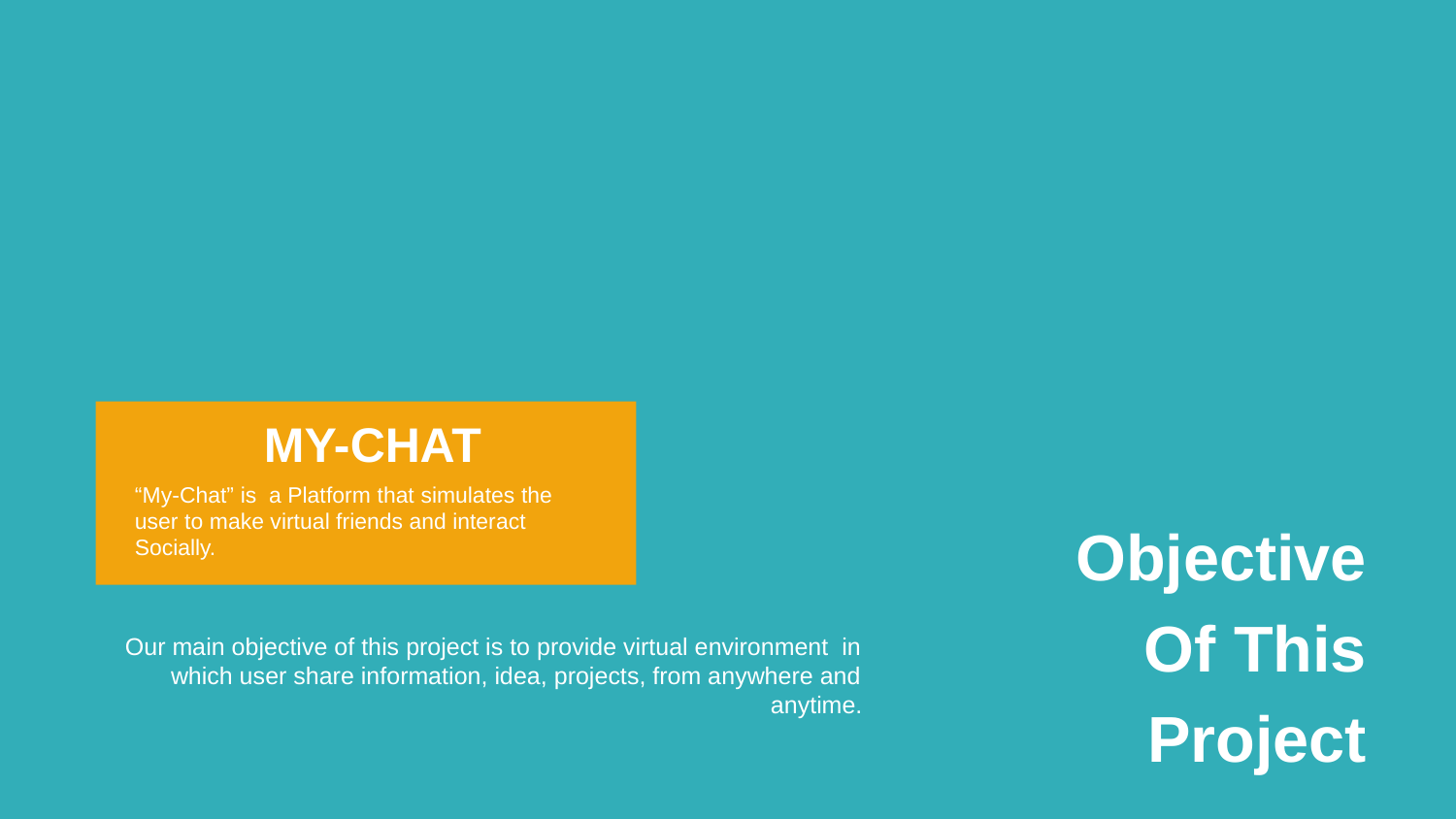

MY-CHAT
“My-Chat” is  a Platform that simulates the user to make virtual friends and interact Socially.
Objective
Of This
Project
Our main objective of this project is to provide virtual environment  in which user share information, idea, projects, from anywhere and anytime.